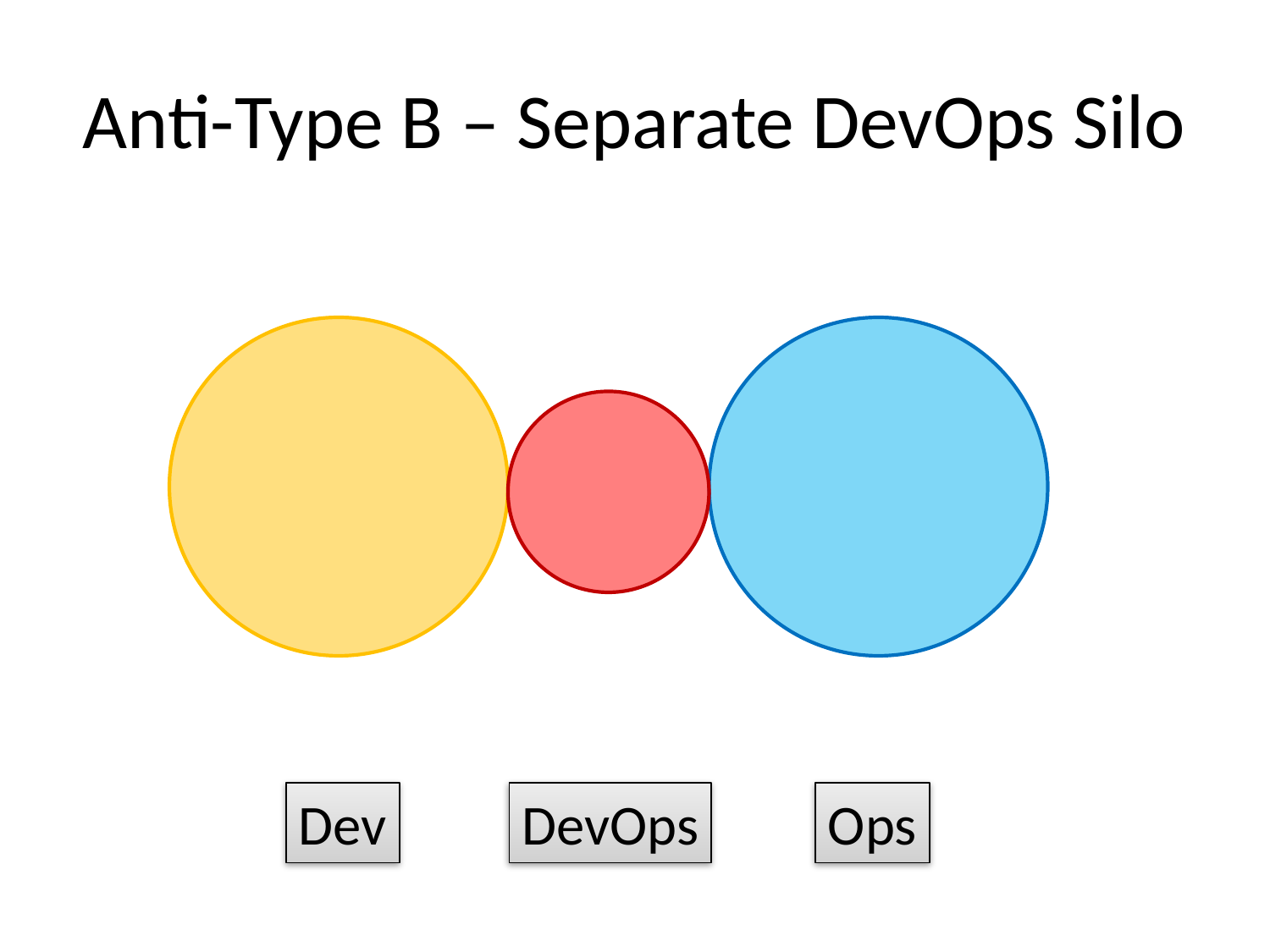

# Anti-Type B – Separate DevOps Silo

Dev
DevOps
Ops